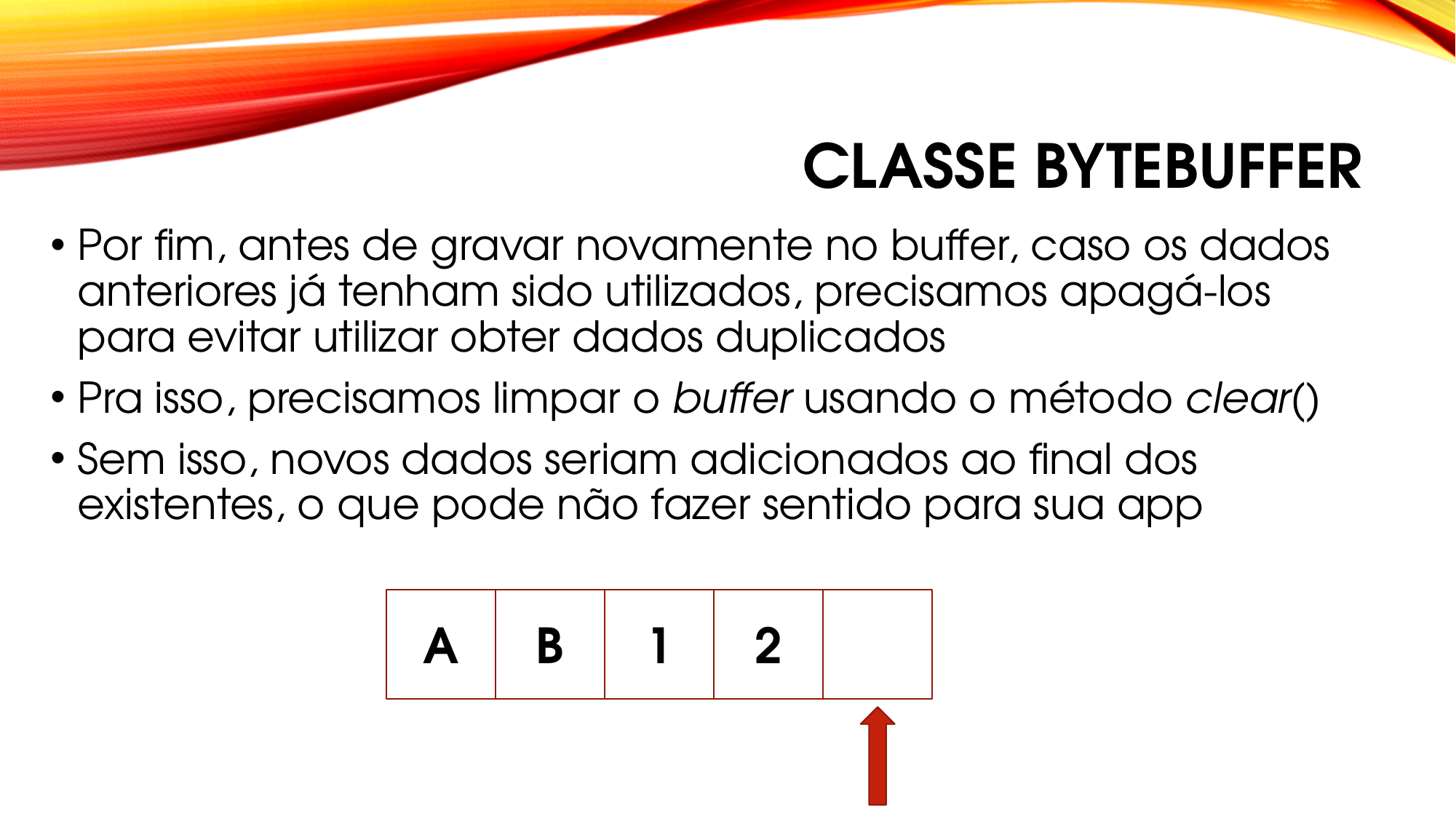

# Classe ByteBuffer
Por fim, antes de gravar novamente no buffer, caso os dados anteriores já tenham sido utilizados, precisamos apagá-los para evitar utilizar obter dados duplicados
Pra isso, precisamos limpar o buffer usando o método clear()
Sem isso, novos dados seriam adicionados ao final dos existentes, o que pode não fazer sentido para sua app
A
B
1
2